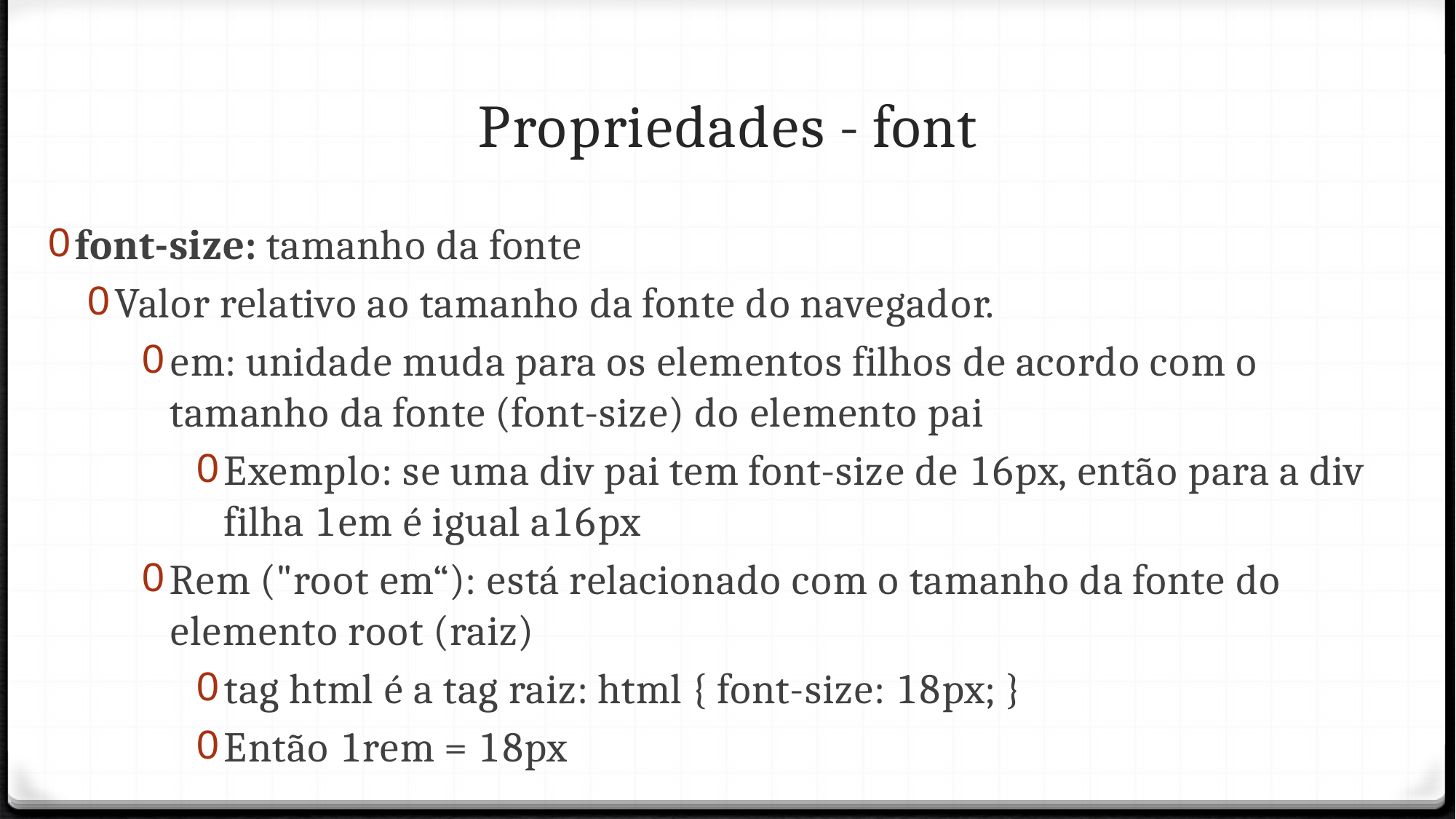

Propriedades - font
font-size: tamanho da fonte
Valor relativo ao tamanho da fonte do navegador.
em: unidade muda para os elementos filhos de acordo com o tamanho da fonte (font-size) do elemento pai
Exemplo: se uma div pai tem font-size de 16px, então para a div filha 1em é igual a16px
Rem ("root em“): está relacionado com o tamanho da fonte do elemento root (raiz)
tag html é a tag raiz: html { font-size: 18px; }
Então 1rem = 18px